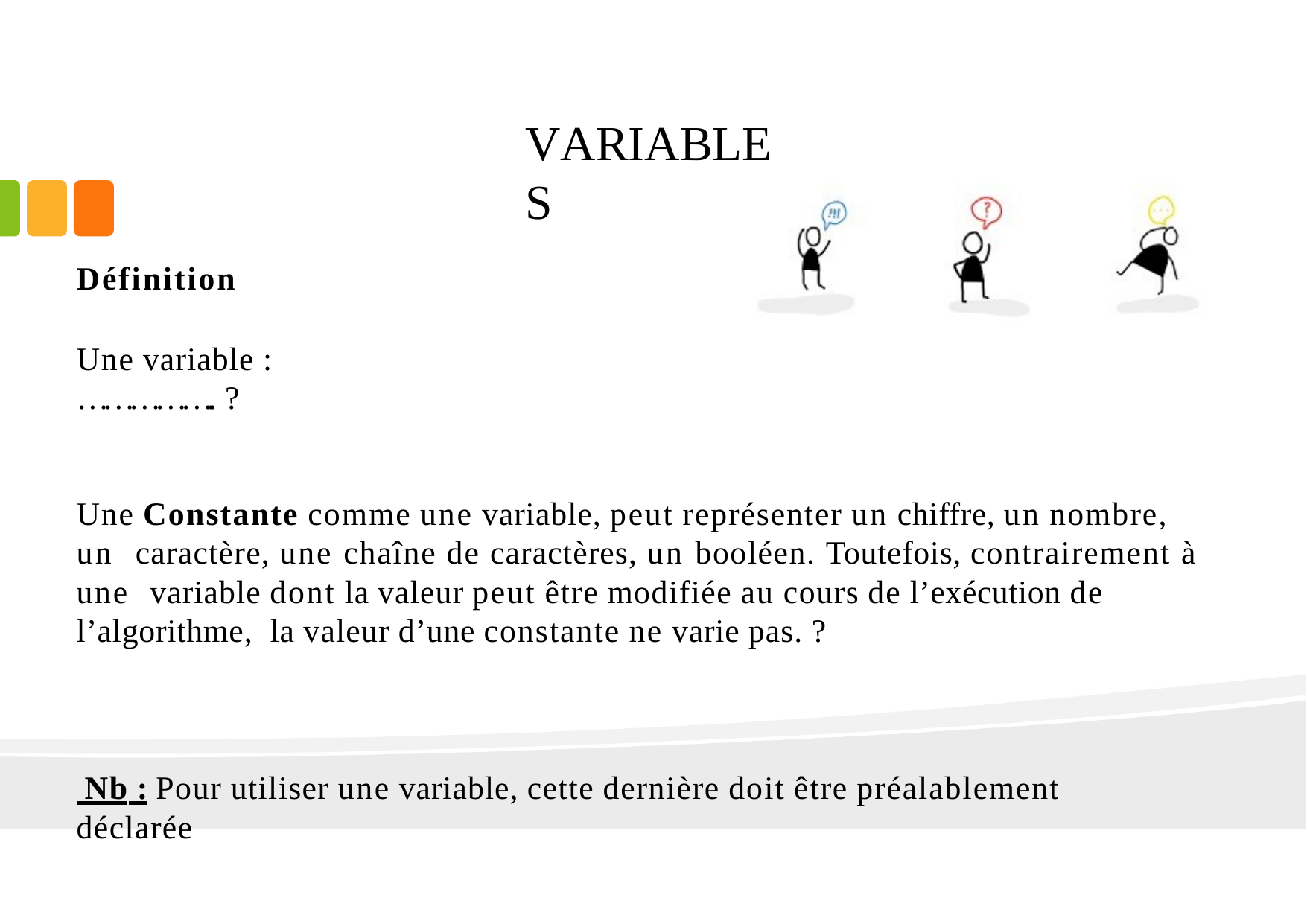

# VARIABLES

Définition

Une variable :	…………….. ?
Une Constante comme une variable, peut représenter un chiffre, un nombre, un  caractère, une chaîne de caractères, un booléen. Toutefois, contrairement à une  variable dont la valeur peut être modifiée au cours de l’exécution de l’algorithme,  la valeur d’une constante ne varie pas. ?
 Nb : Pour utiliser une variable, cette dernière doit être préalablement déclarée